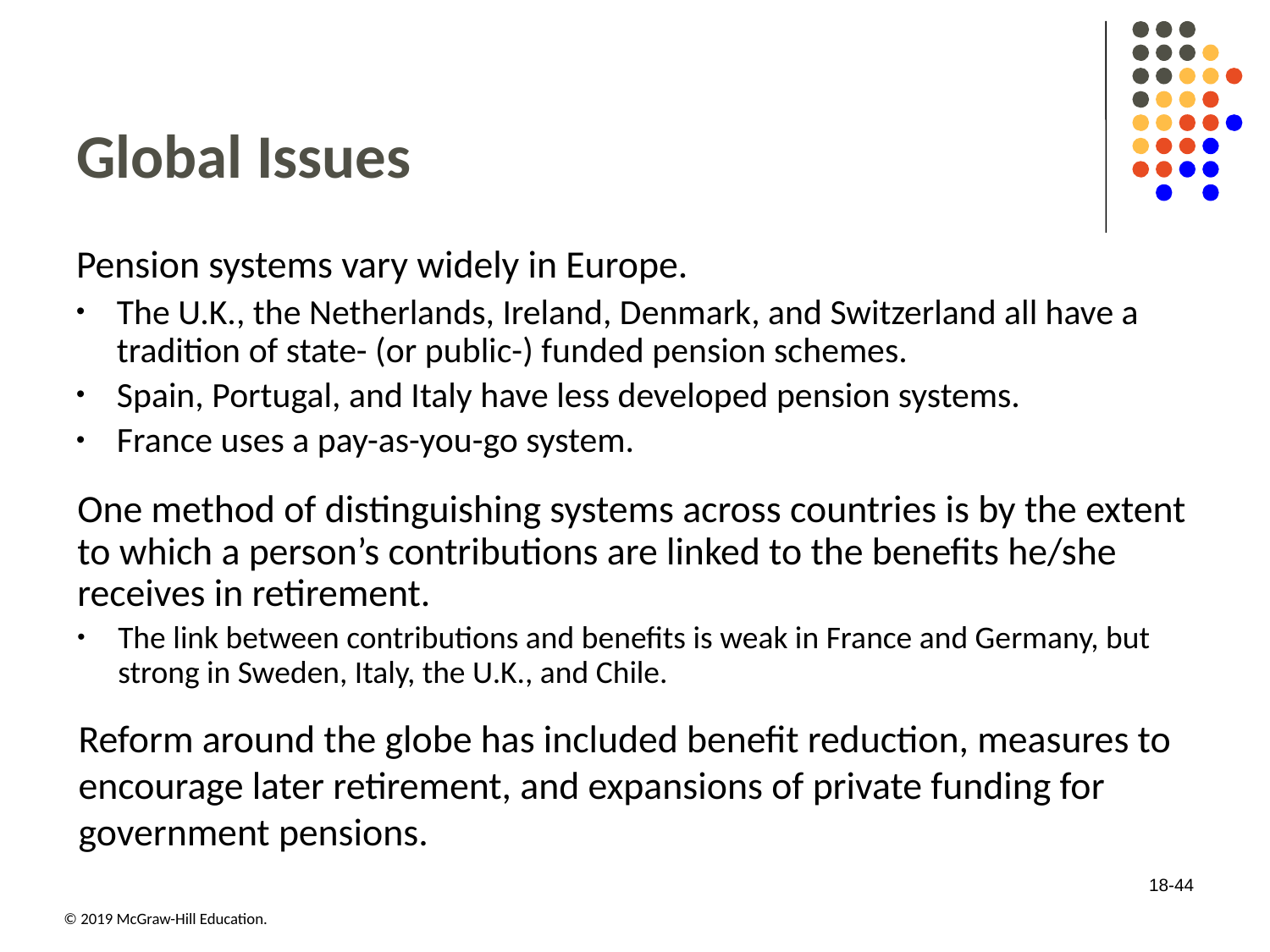

# Global Issues
Pension systems vary widely in Europe.
The U.K., the Netherlands, Ireland, Denmark, and Switzerland all have a tradition of state- (or public-) funded pension schemes.
Spain, Portugal, and Italy have less developed pension systems.
France uses a pay-as-you-go system.
One method of distinguishing systems across countries is by the extent to which a person’s contributions are linked to the benefits he/she receives in retirement.
The link between contributions and benefits is weak in France and Germany, but strong in Sweden, Italy, the U.K., and Chile.
Reform around the globe has included benefit reduction, measures to encourage later retirement, and expansions of private funding for government pensions.
18-44